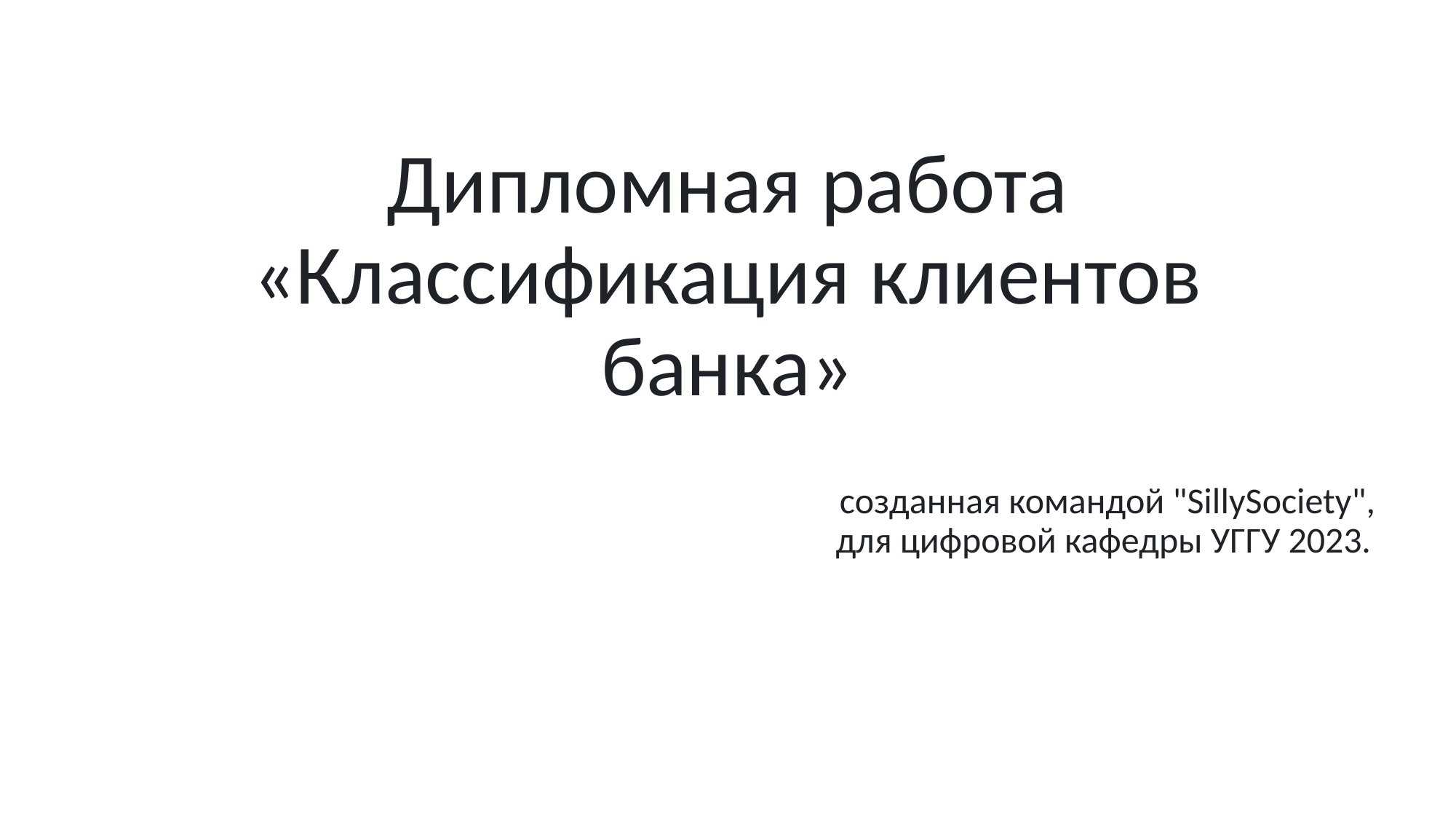

# Дипломная работа
«Классификация клиентов банка»
 созданная командой "SillySociety", для цифровой кафедры УГГУ 2023.